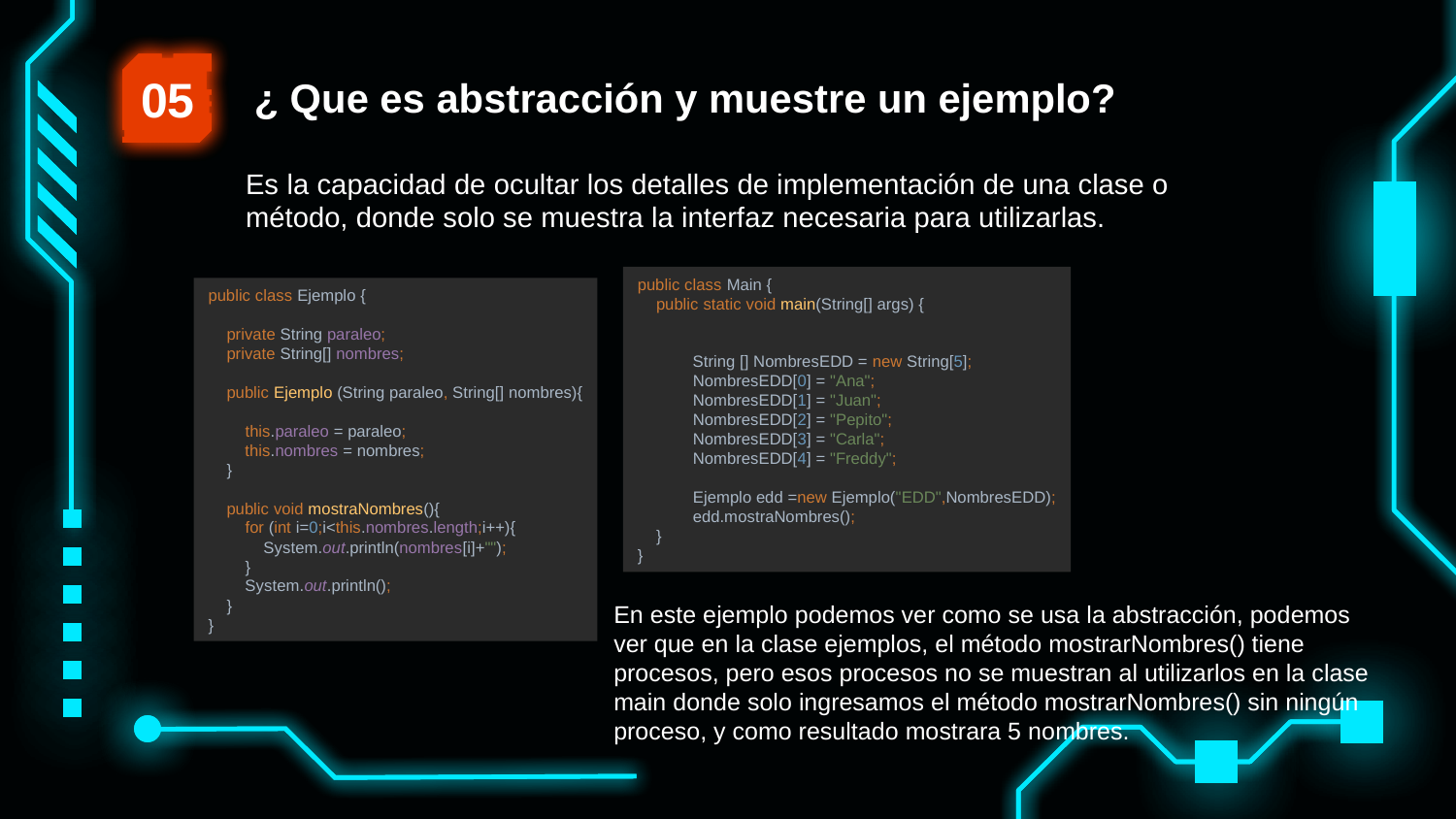

05
¿ Que es abstracción y muestre un ejemplo?
Es la capacidad de ocultar los detalles de implementación de una clase o método, donde solo se muestra la interfaz necesaria para utilizarlas.
public class Main {
    public static void main(String[] args) {
            String [] NombresEDD = new String[5];
            NombresEDD[0] = "Ana";
            NombresEDD[1] = "Juan";
            NombresEDD[2] = "Pepito";
            NombresEDD[3] = "Carla";
            NombresEDD[4] = "Freddy";
            Ejemplo edd =new Ejemplo("EDD",NombresEDD);
            edd.mostraNombres();
    }
}
public class Ejemplo {
    private String paraleo;
    private String[] nombres;
    public Ejemplo (String paraleo, String[] nombres){
        this.paraleo = paraleo;
        this.nombres = nombres;
    }
    public void mostraNombres(){
        for (int i=0;i<this.nombres.length;i++){
            System.out.println(nombres[i]+"");
        }
        System.out.println();
    }
}
En este ejemplo podemos ver como se usa la abstracción, podemos ver que en la clase ejemplos, el método mostrarNombres() tiene procesos, pero esos procesos no se muestran al utilizarlos en la clase main donde solo ingresamos el método mostrarNombres() sin ningún proceso, y como resultado mostrara 5 nombres.